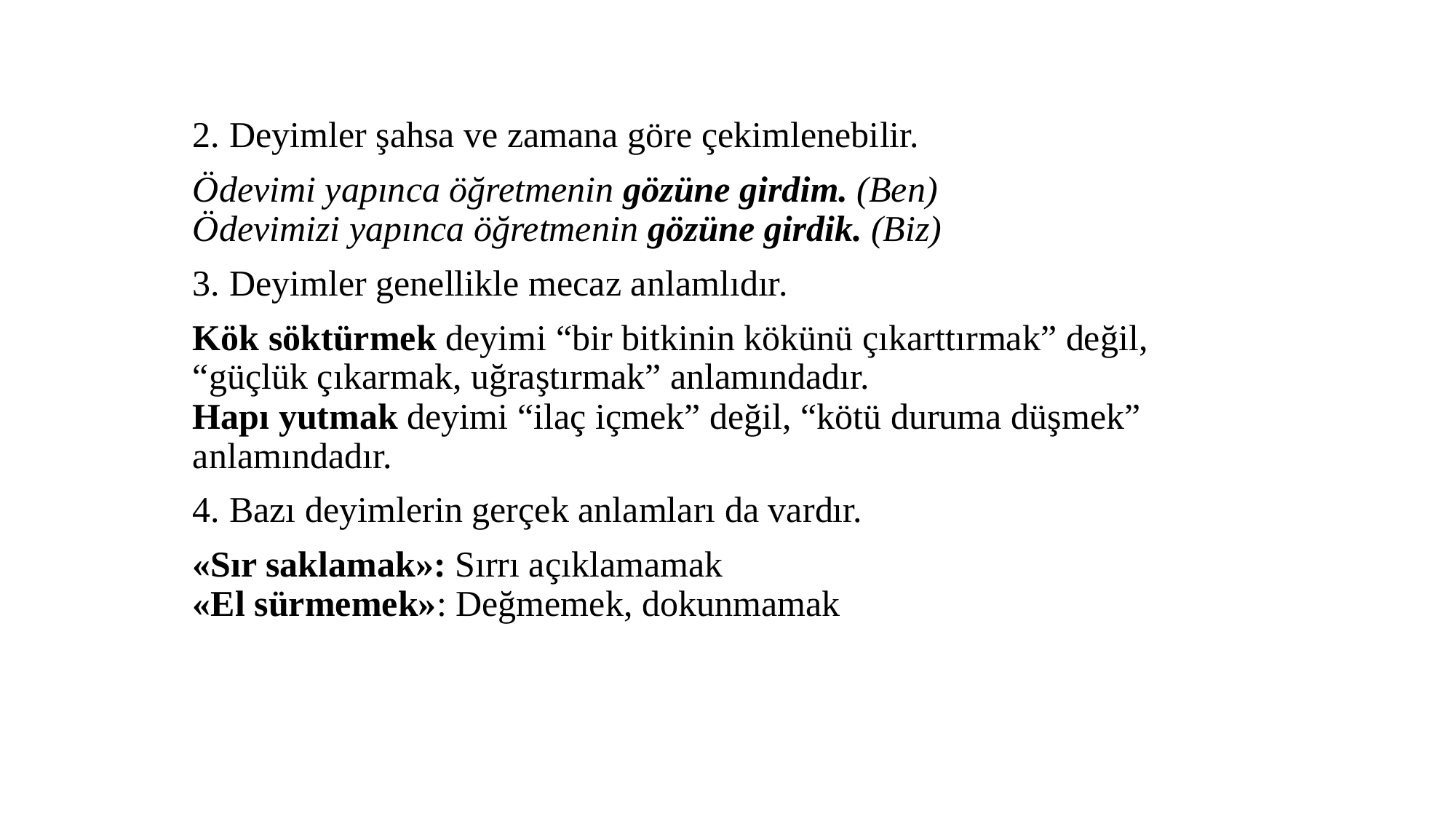

2. Deyimler şahsa ve zamana göre çekimlenebilir.
Ödevimi yapınca öğretmenin gözüne girdim. (Ben)
Ödevimizi yapınca öğretmenin gözüne girdik. (Biz)
3. Deyimler genellikle mecaz anlamlıdır.
Kök söktürmek deyimi “bir bitkinin kökünü çıkarttırmak” değil, “güçlük çıkarmak, uğraştırmak” anlamındadır.
Hapı yutmak deyimi “ilaç içmek” değil, “kötü duruma düşmek” anlamındadır.
4. Bazı deyimlerin gerçek anlamları da vardır.
«Sır saklamak»: Sırrı açıklamamak
«El sürmemek»: Değmemek, dokunmamak